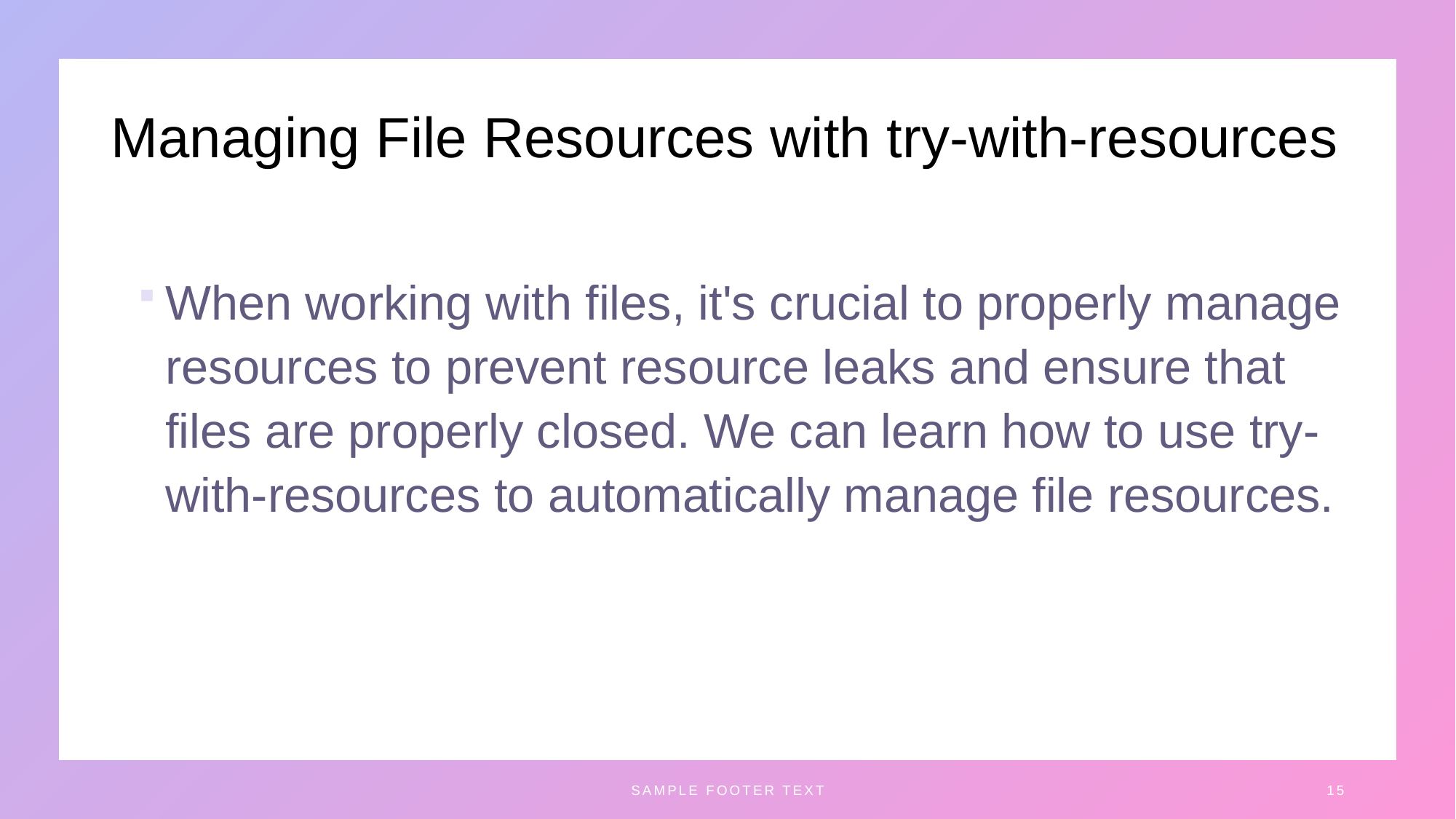

# Managing File Resources with try-with-resources
When working with files, it's crucial to properly manage resources to prevent resource leaks and ensure that files are properly closed. We can learn how to use try-with-resources to automatically manage file resources.

SAMPLE FOOTER TEXT
15